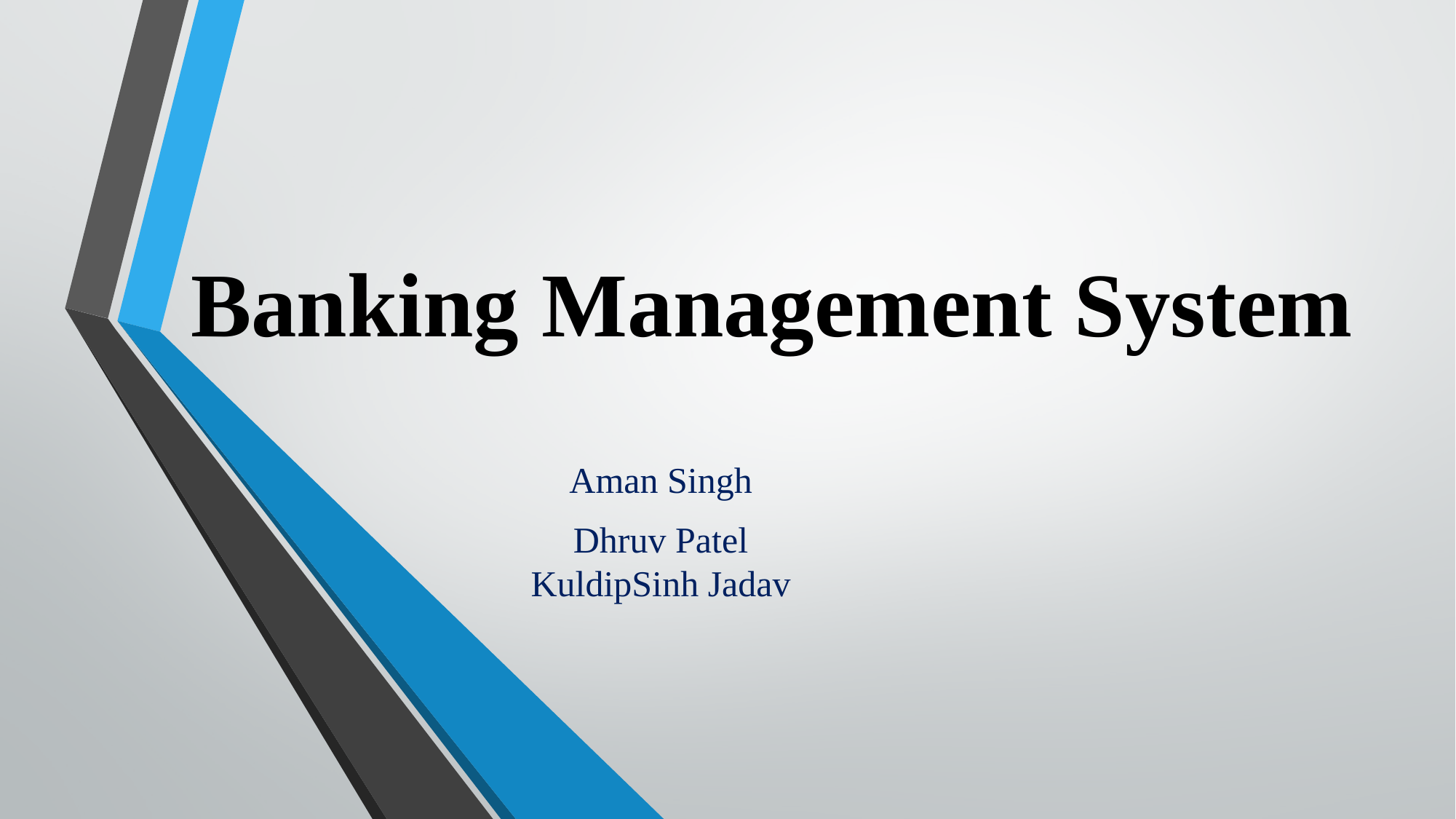

# Banking Management System

Aman Singh
Dhruv Patel
KuldipSinh Jadav